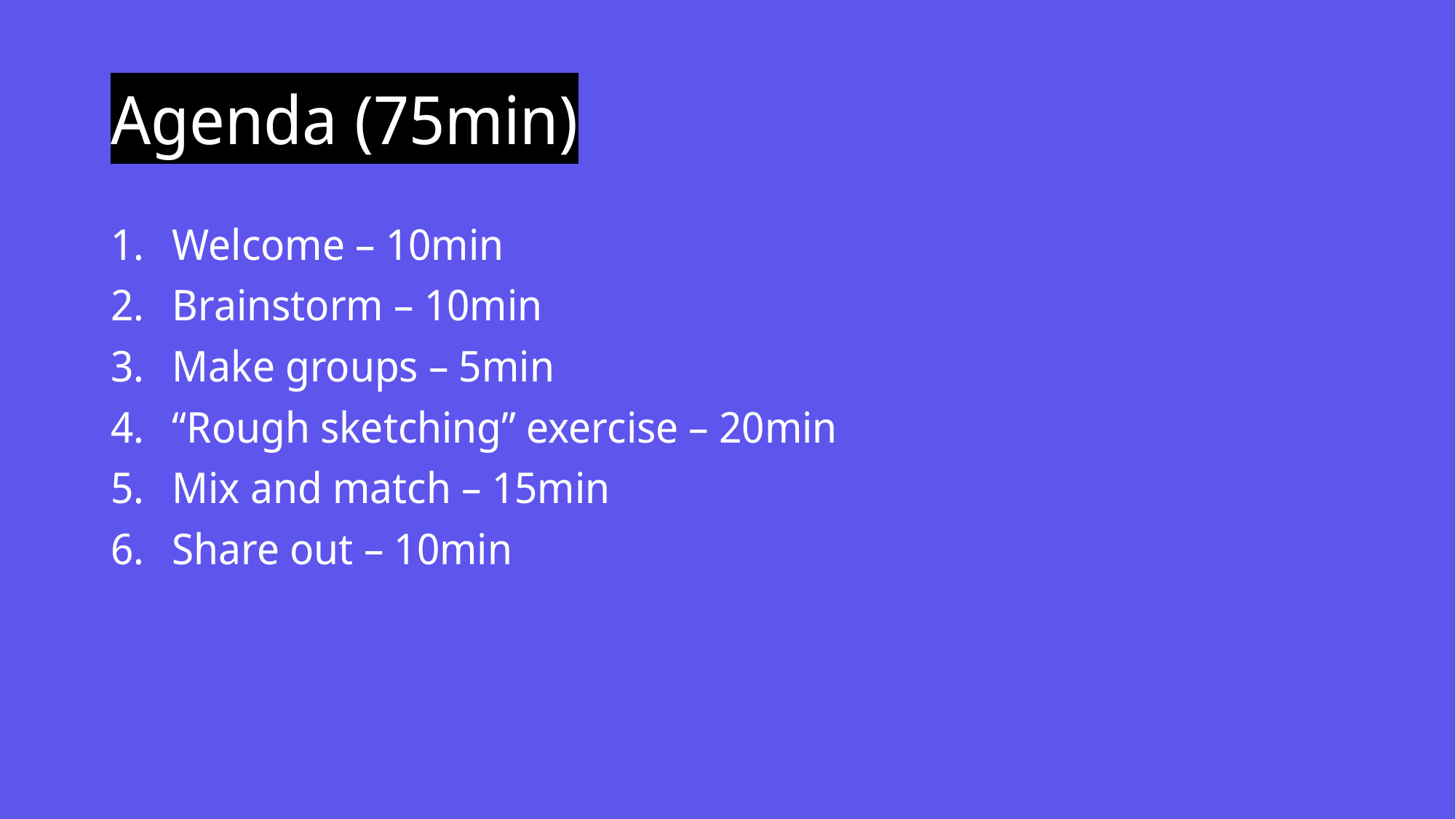

# Agenda (75min)
Welcome – 10min
Brainstorm – 10min
Make groups – 5min
“Rough sketching” exercise – 20min
Mix and match – 15min
Share out – 10min